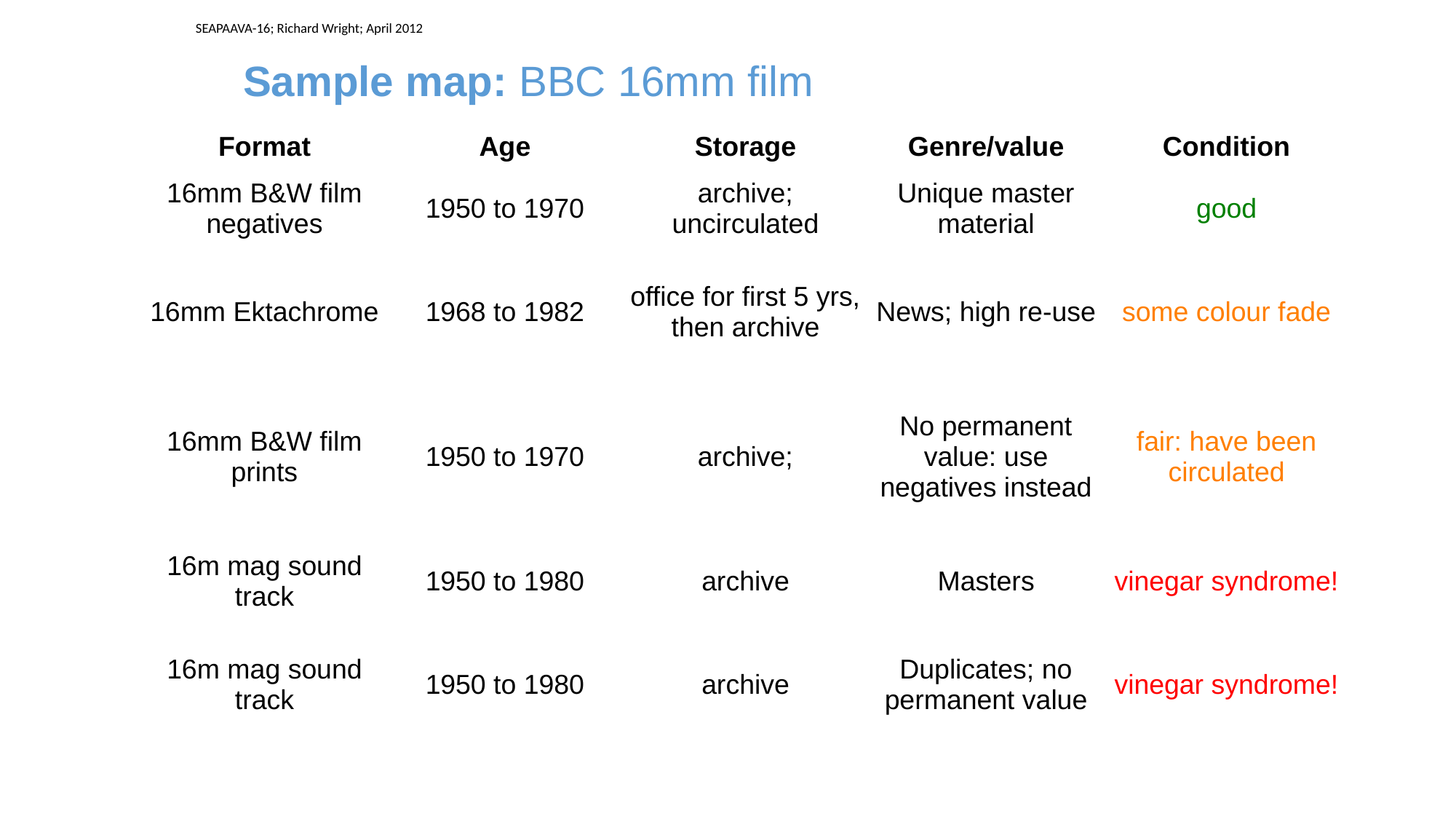

SEAPAAVA-16; Richard Wright; April 2012
Sample map: BBC 16mm film
| Format | Age | Storage | Genre/value | Condition |
| --- | --- | --- | --- | --- |
| 16mm B&W film negatives | 1950 to 1970 | archive; uncirculated | Unique master material | good |
| 16mm Ektachrome | 1968 to 1982 | office for first 5 yrs, then archive | News; high re-use | some colour fade |
| 16mm B&W film prints | 1950 to 1970 | archive; | No permanent value: use negatives instead | fair: have been circulated |
| 16m mag sound track | 1950 to 1980 | archive | Masters | vinegar syndrome! |
| 16m mag sound track | 1950 to 1980 | archive | Duplicates; no permanent value | vinegar syndrome! |